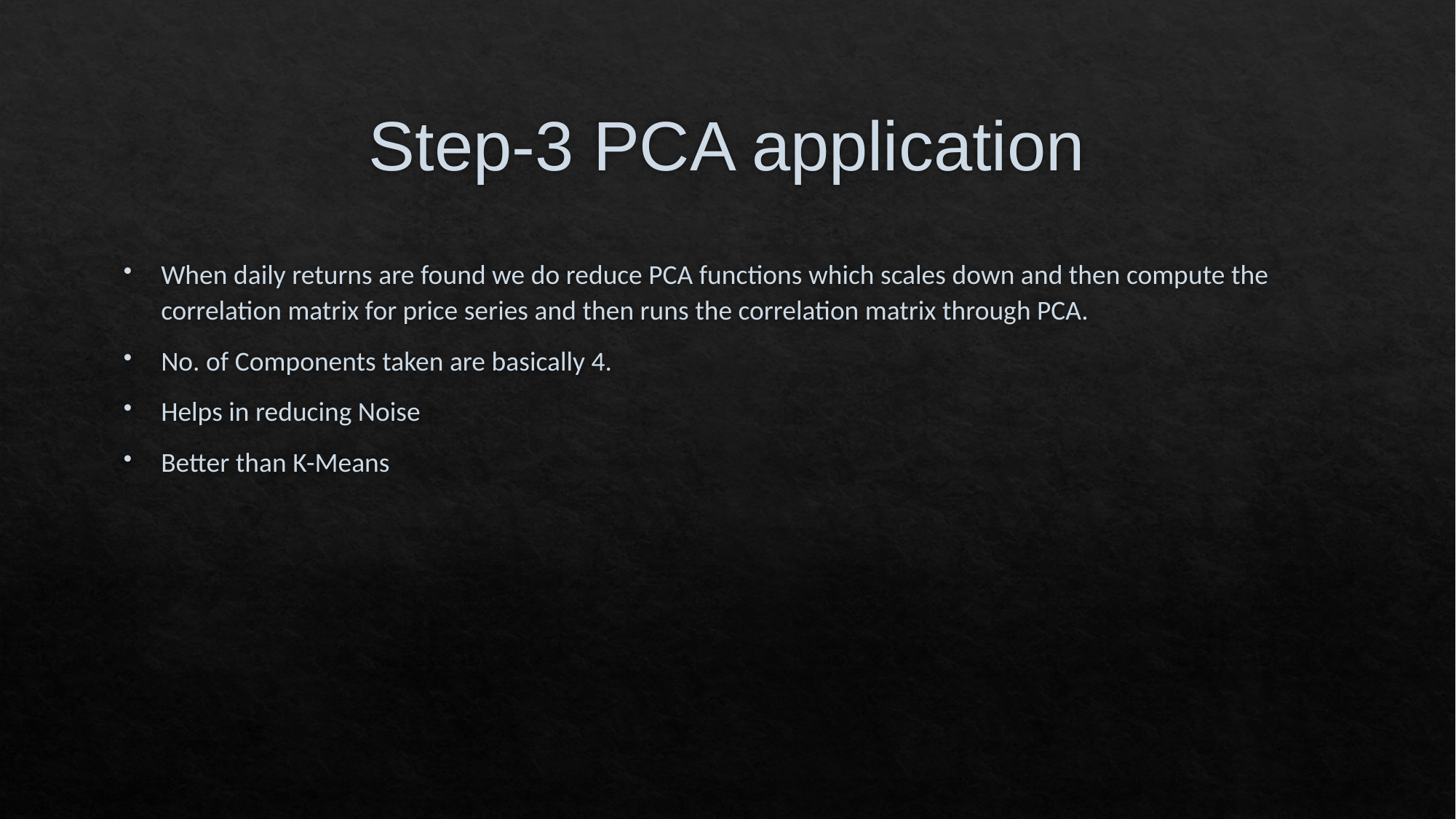

# Step-3 PCA application
When daily returns are found we do reduce PCA functions which scales down and then compute the correlation matrix for price series and then runs the correlation matrix through PCA.
No. of Components taken are basically 4.
Helps in reducing Noise
Better than K-Means